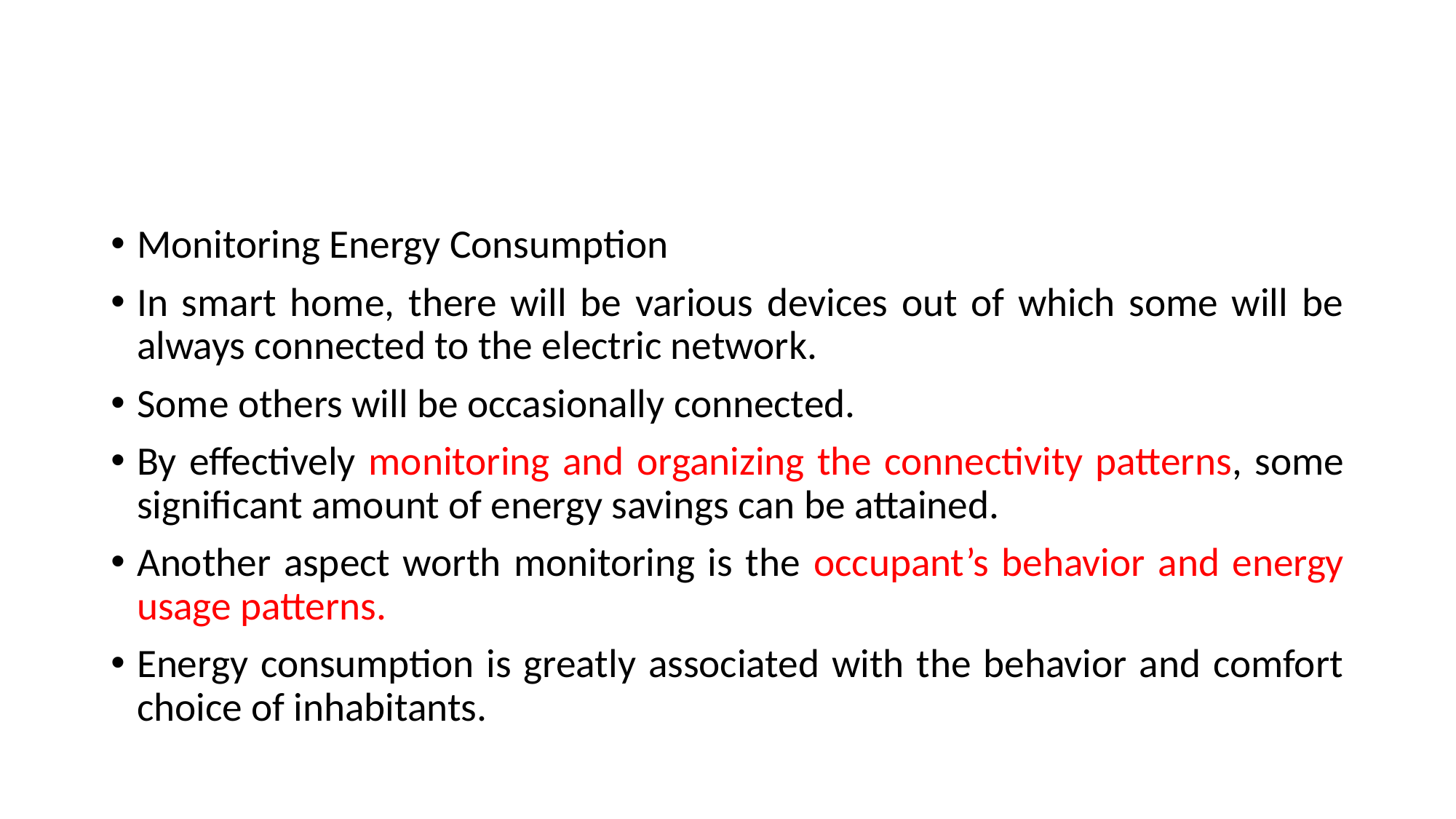

#
Monitoring Energy Consumption
In smart home, there will be various devices out of which some will be always connected to the electric network.
Some others will be occasionally connected.
By effectively monitoring and organizing the connectivity patterns, some significant amount of energy savings can be attained.
Another aspect worth monitoring is the occupant’s behavior and energy usage patterns.
Energy consumption is greatly associated with the behavior and comfort choice of inhabitants.